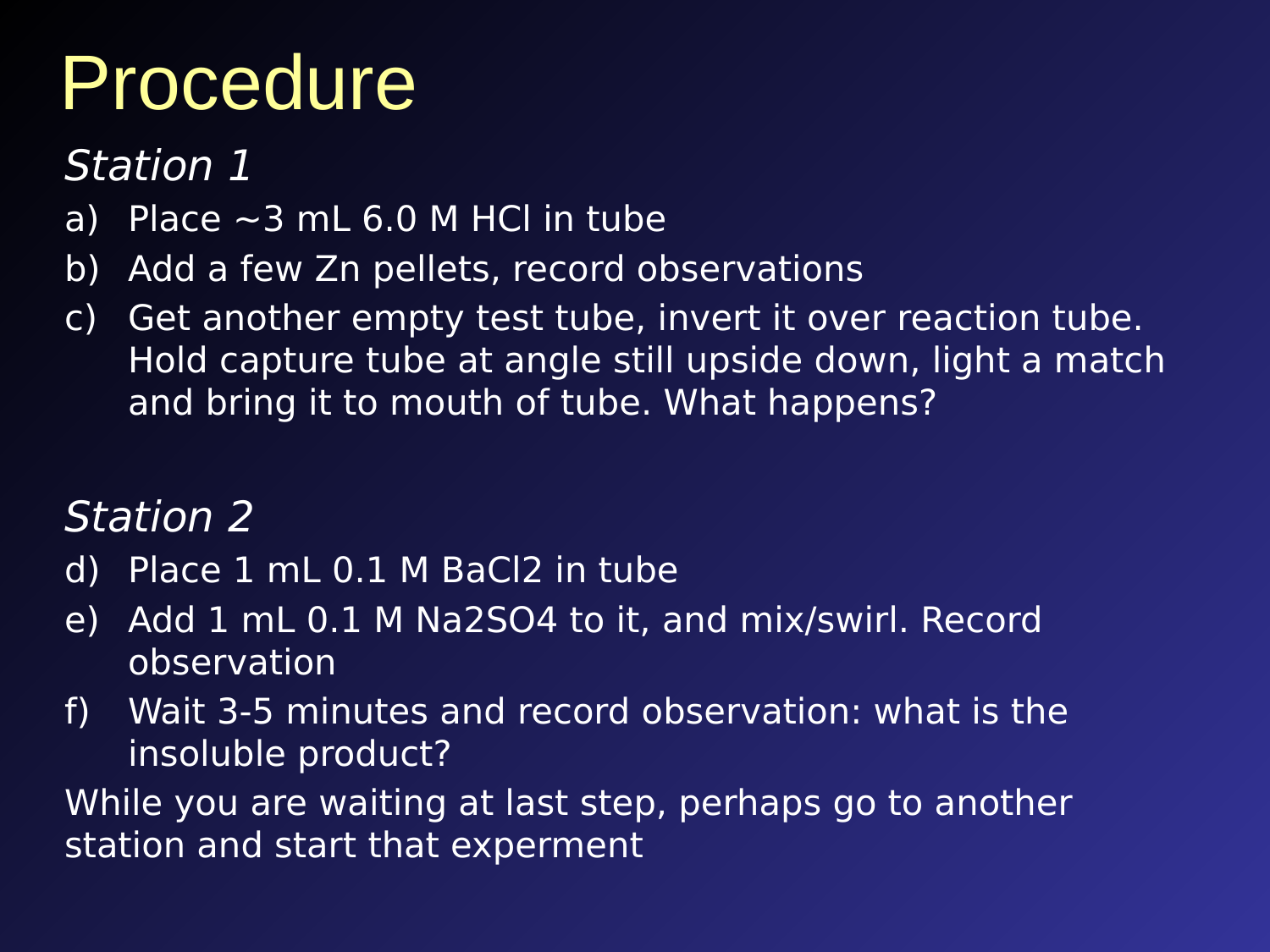

# Procedure
Station 1
Place ~3 mL 6.0 M HCl in tube
Add a few Zn pellets, record observations
Get another empty test tube, invert it over reaction tube. Hold capture tube at angle still upside down, light a match and bring it to mouth of tube. What happens?

Station 2
Place 1 mL 0.1 M BaCl2 in tube
Add 1 mL 0.1 M Na2SO4 to it, and mix/swirl. Record observation
Wait 3-5 minutes and record observation: what is the insoluble product?
While you are waiting at last step, perhaps go to another station and start that experment